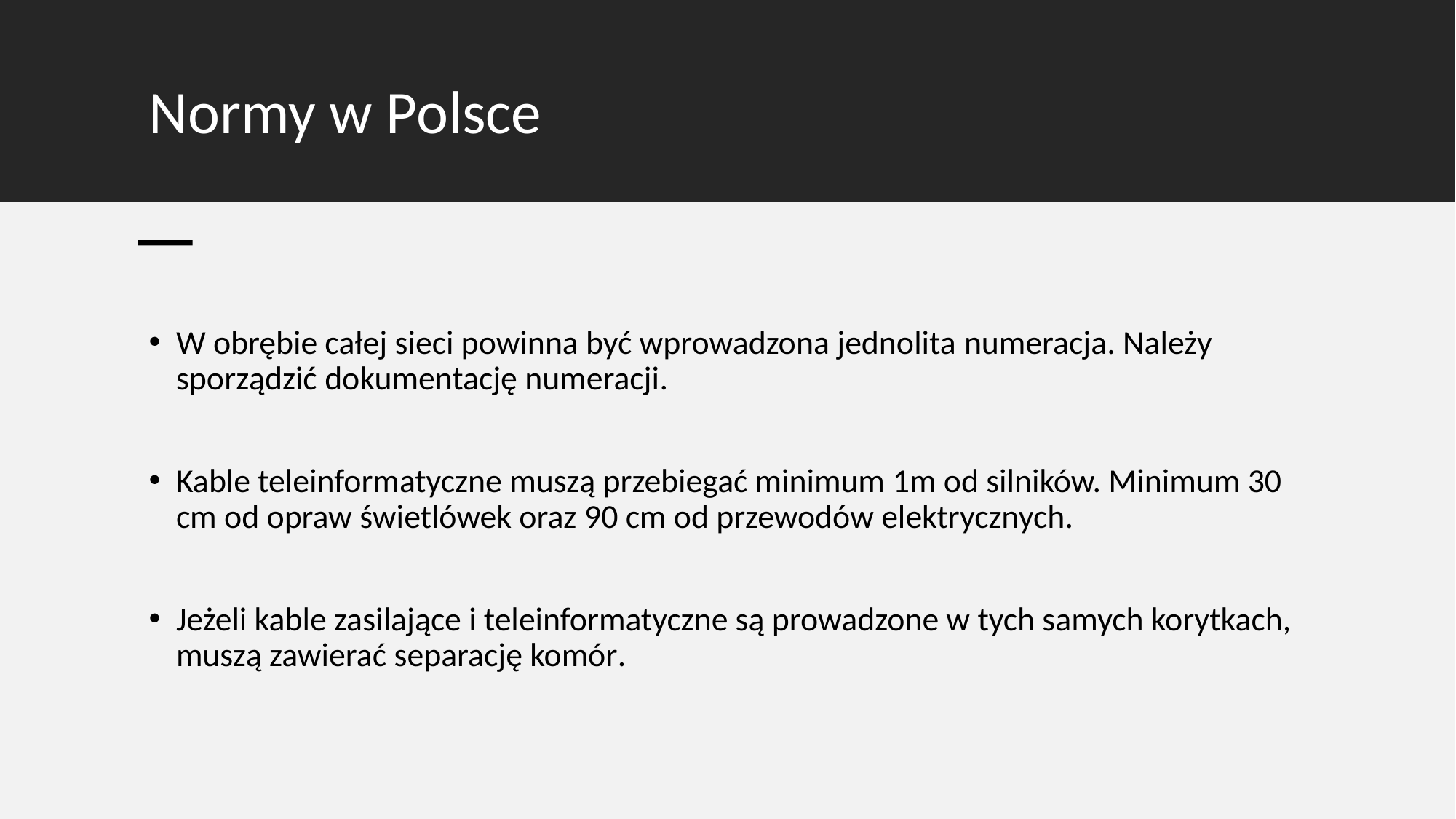

# Normy w Polsce

W obrębie całej sieci powinna być wprowadzona jednolita numeracja. Należy sporządzić dokumentację numeracji.

Kable teleinformatyczne muszą przebiegać minimum 1m od silników. Minimum 30 cm od opraw świetlówek oraz 90 cm od przewodów elektrycznych.

Jeżeli kable zasilające i teleinformatyczne są prowadzone w tych samych korytkach, muszą zawierać separację komór.